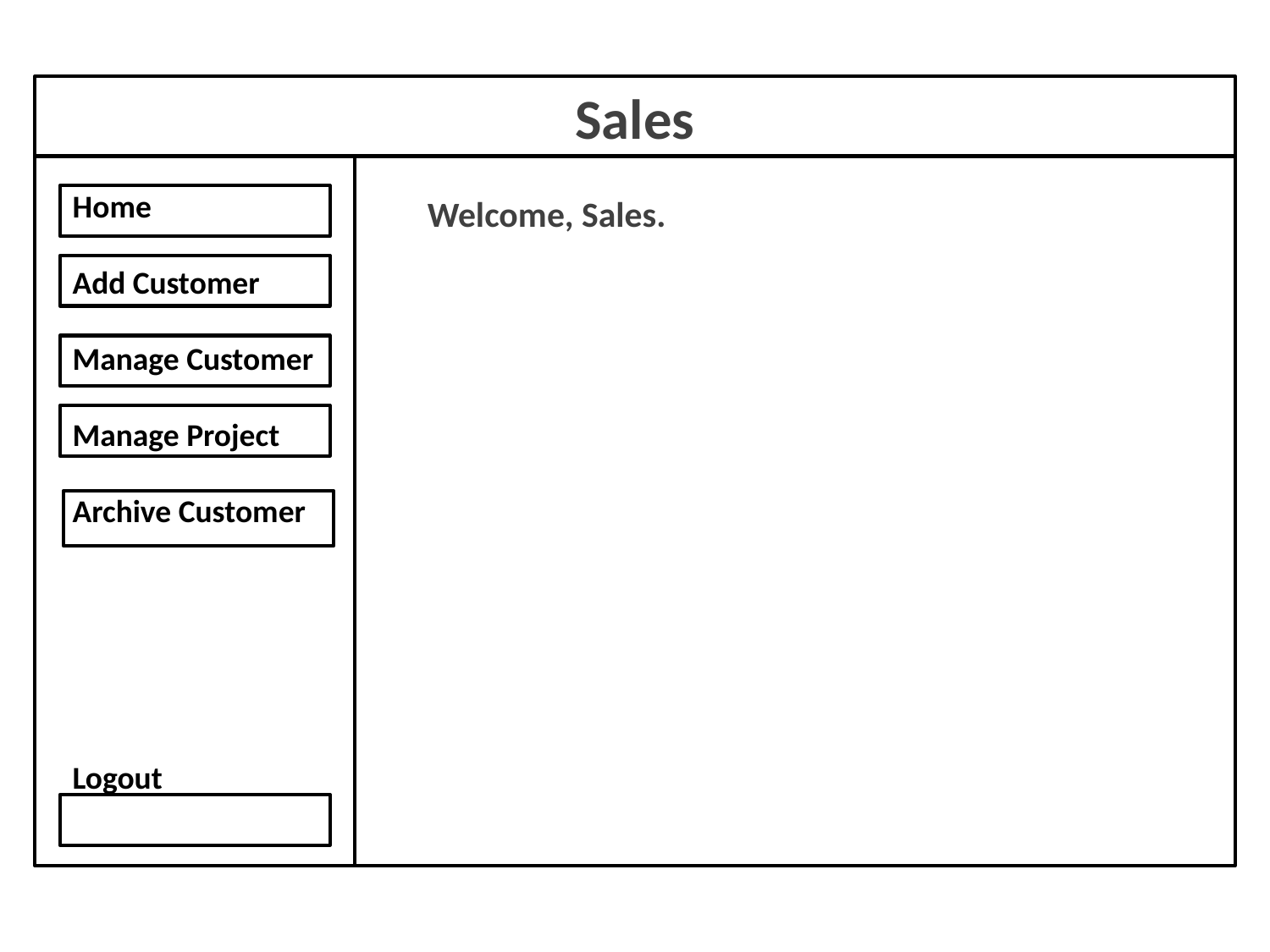

Sales

Home

Add Customer

Manage Customer

Manage Project

Archive Customer

Logout

Welcome, Sales.